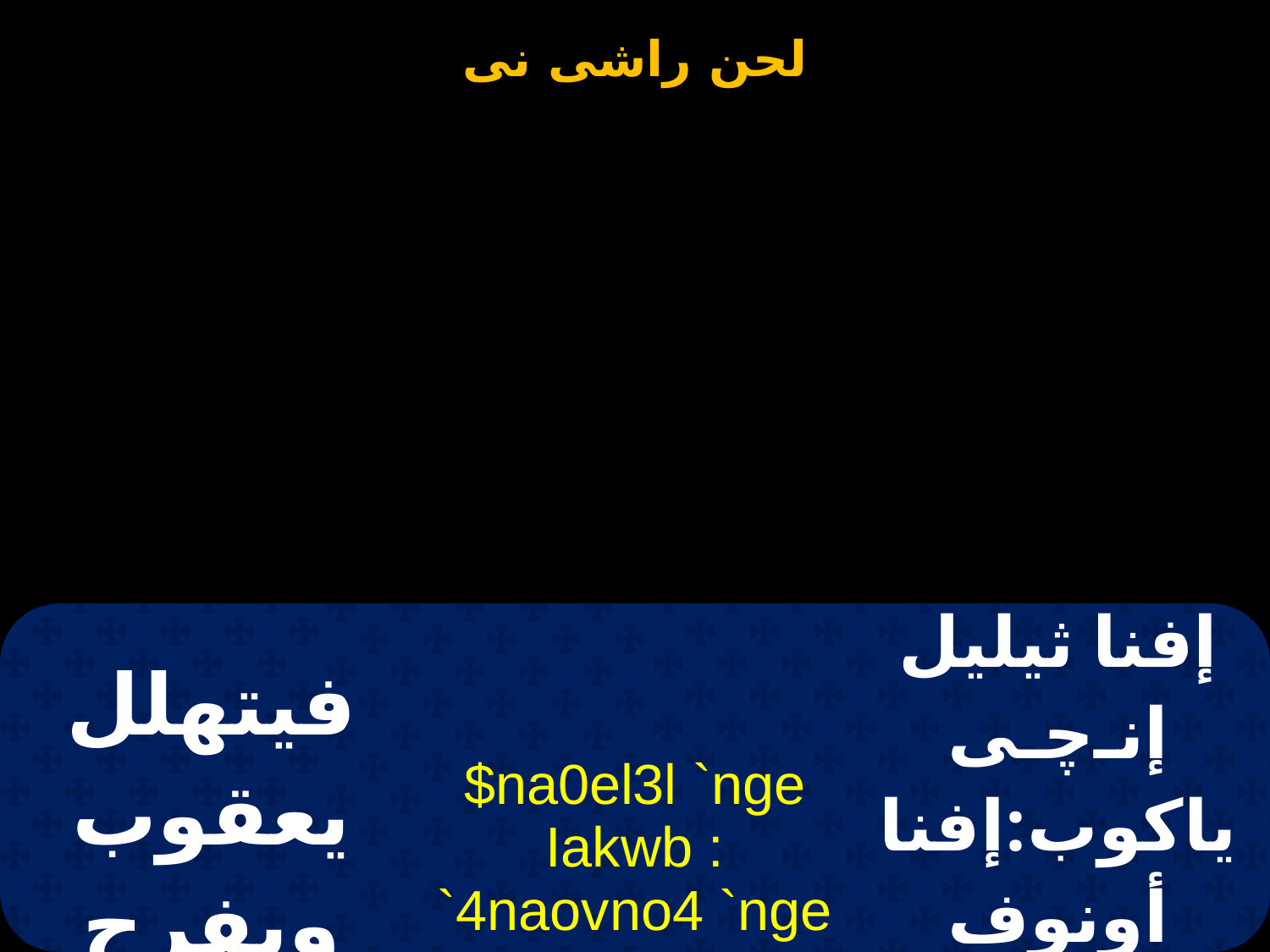

| فيتهلل يعقوب ويفرح إسرائيل | $na0el3l `nge Iakwb : `4naovno4 `nge piI=c=l | إفنا ثيليل إنـﭼـى ياكوب:إفنا أونوف إنـﭼـى بى سرئيل |
| --- | --- | --- |